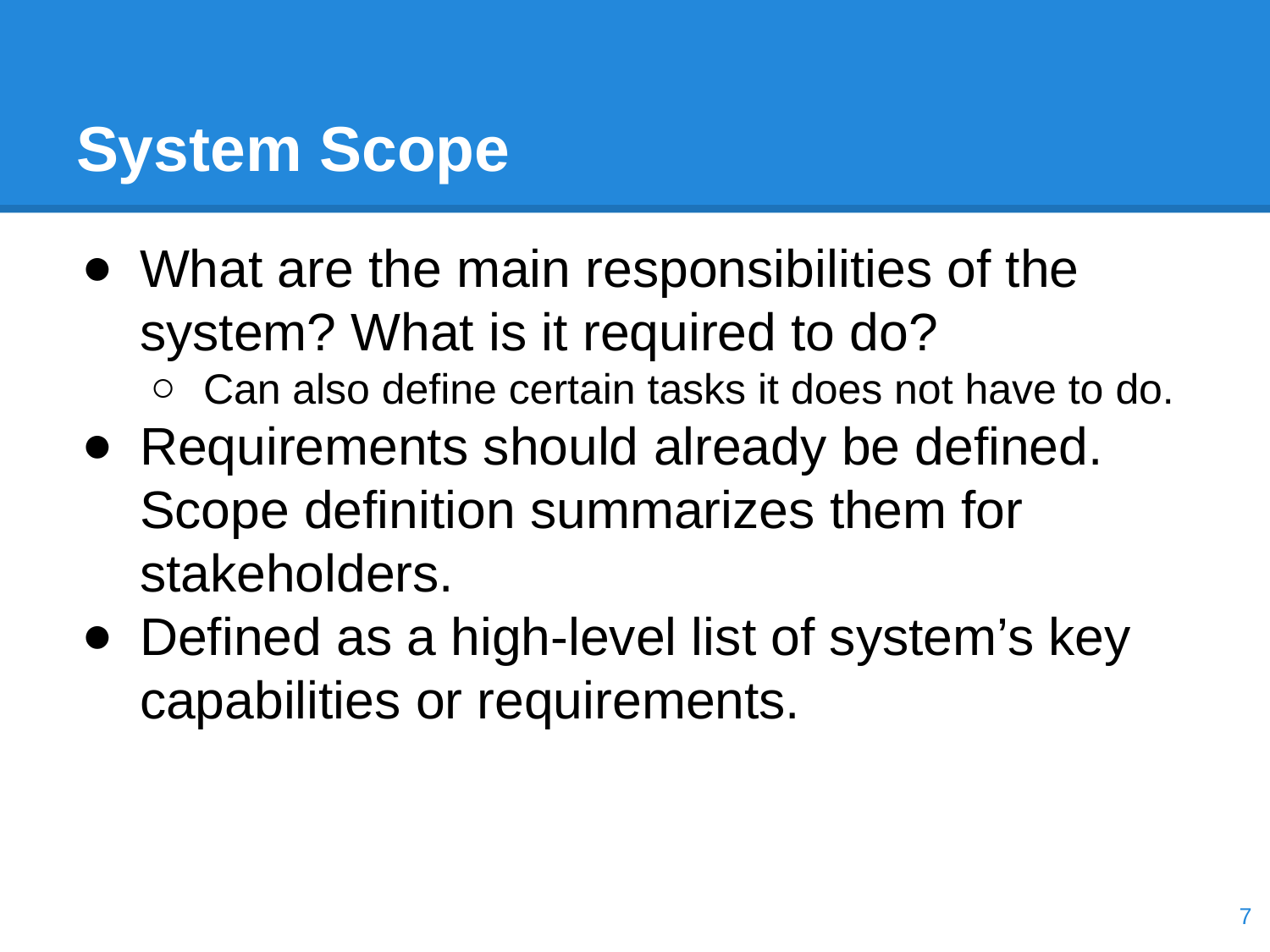

# System Scope
What are the main responsibilities of the system? What is it required to do?
Can also define certain tasks it does not have to do.
Requirements should already be defined. Scope definition summarizes them for stakeholders.
Defined as a high-level list of system’s key capabilities or requirements.
7